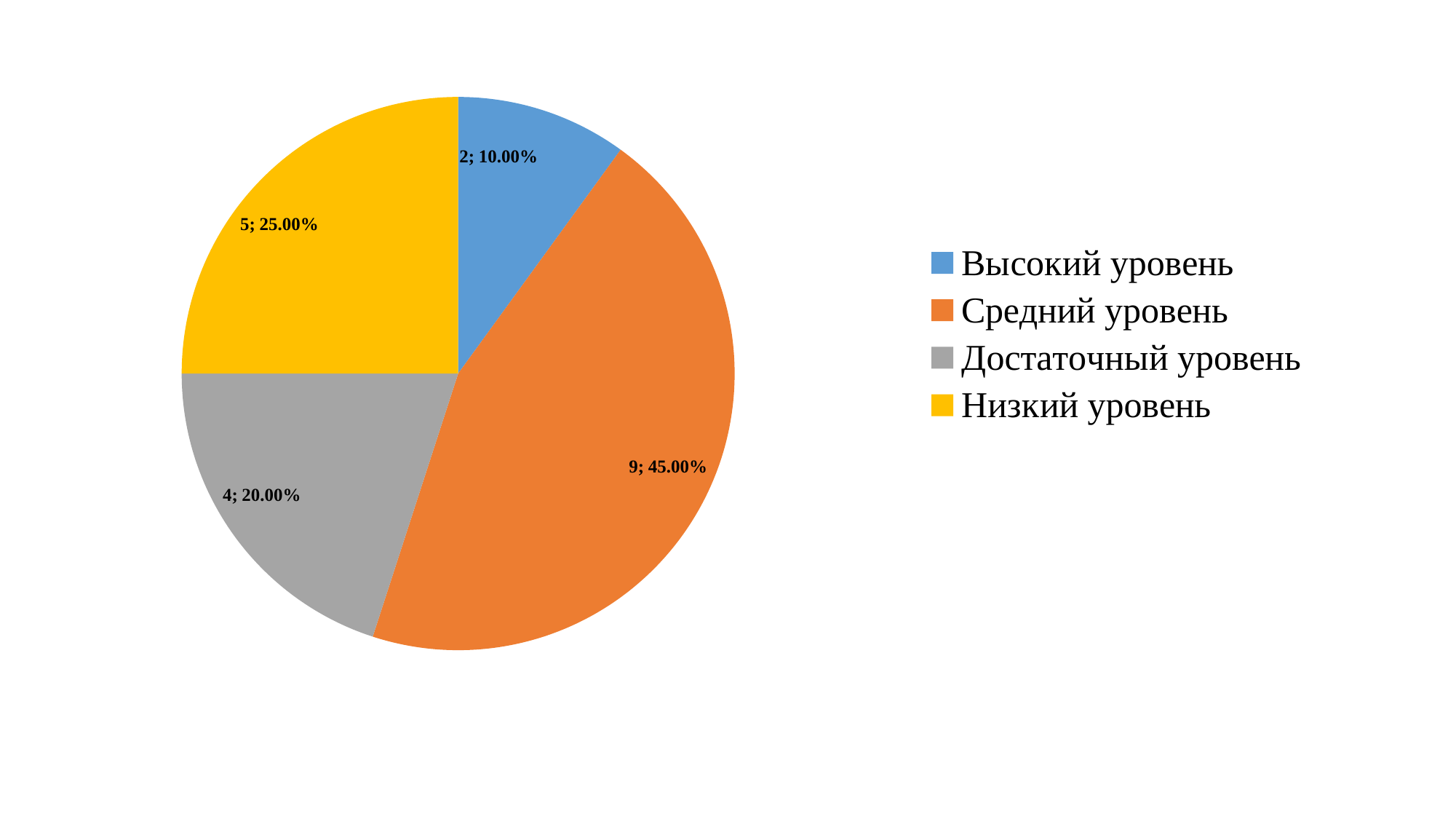

### Chart

| Category | Столбец1 |
|---|---|
| Высокий уровень | 2.0 |
| Средний уровень | 9.0 |
| Достаточный уровень | 4.0 |
| Низкий уровень | 5.0 |